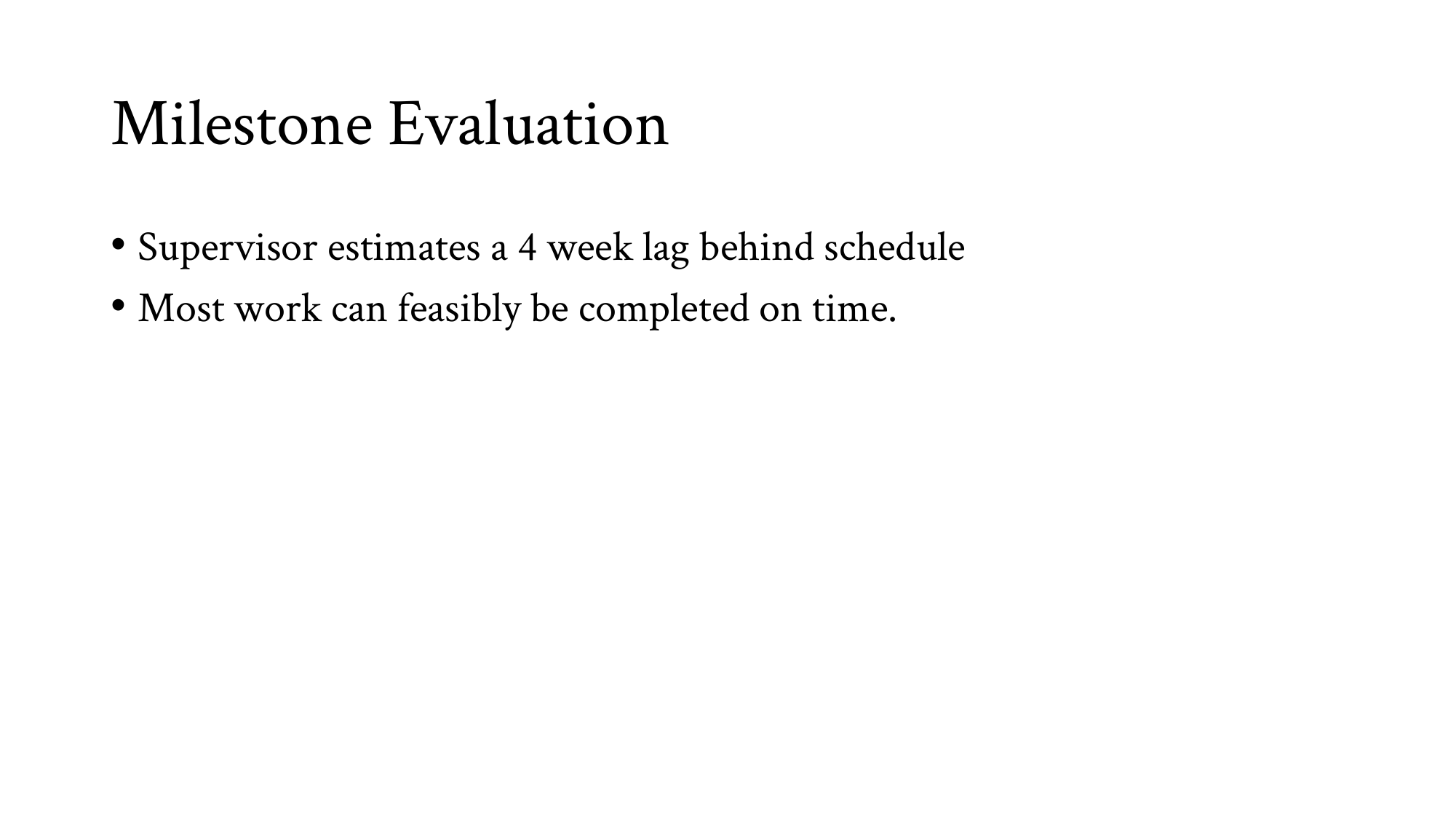

# Milestone Evaluation
Supervisor estimates a 4 week lag behind schedule
Most work can feasibly be completed on time.